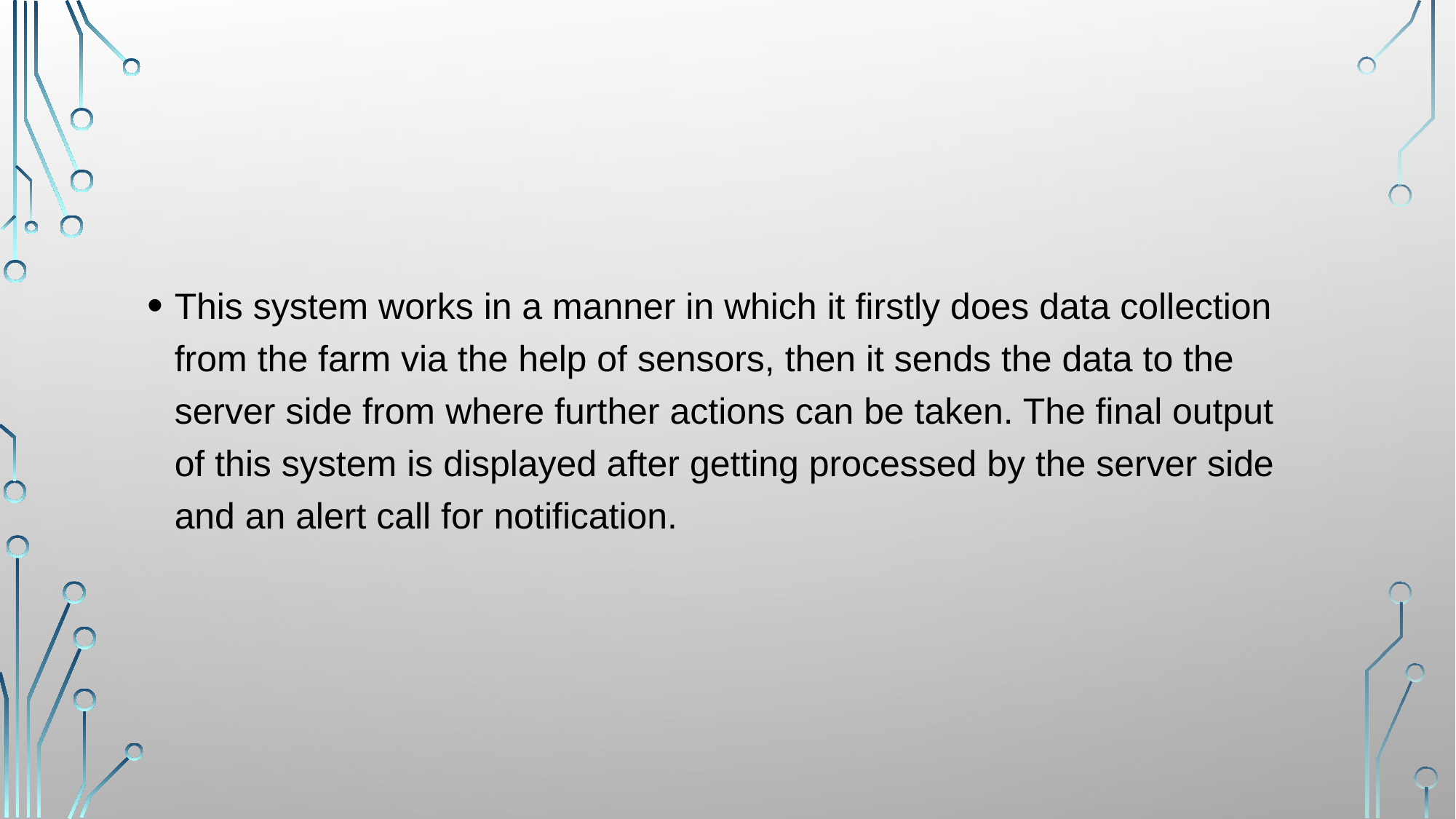

This system works in a manner in which it ﬁrstly does data collection from the farm via the help of sensors, then it sends the data to the server side from where further actions can be taken. The ﬁnal output of this system is displayed after getting processed by the server side and an alert call for notification.